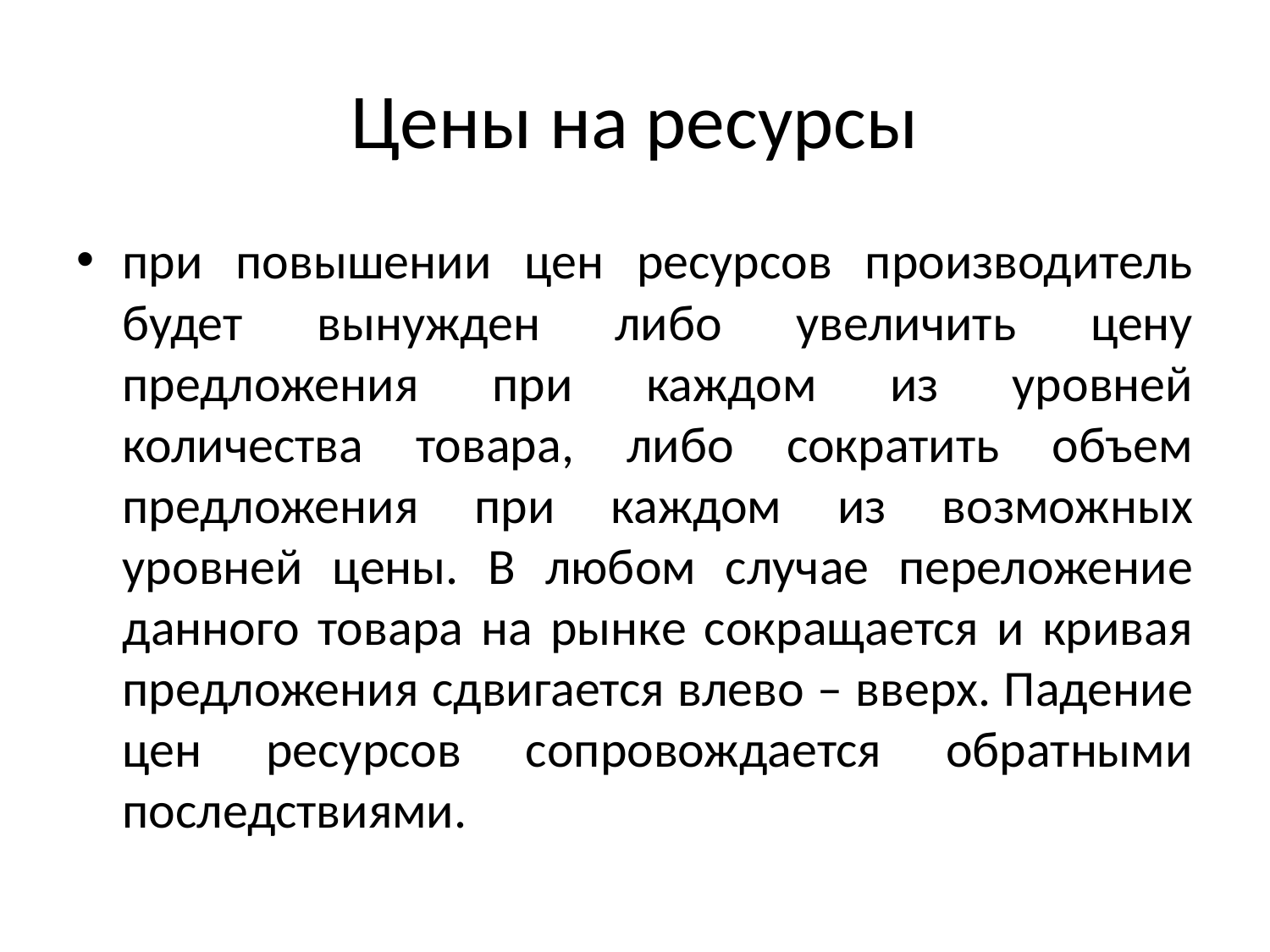

# Цены на ресурсы
при повышении цен ресурсов производитель будет вынужден либо увеличить цену предложения при каждом из уровней количества товара, либо сократить объем предложения при каждом из возможных уровней цены. В любом случае переложение данного товара на рынке сокращается и кривая предложения сдвигается влево – вверх. Падение цен ресурсов сопровождается обратными последствиями.